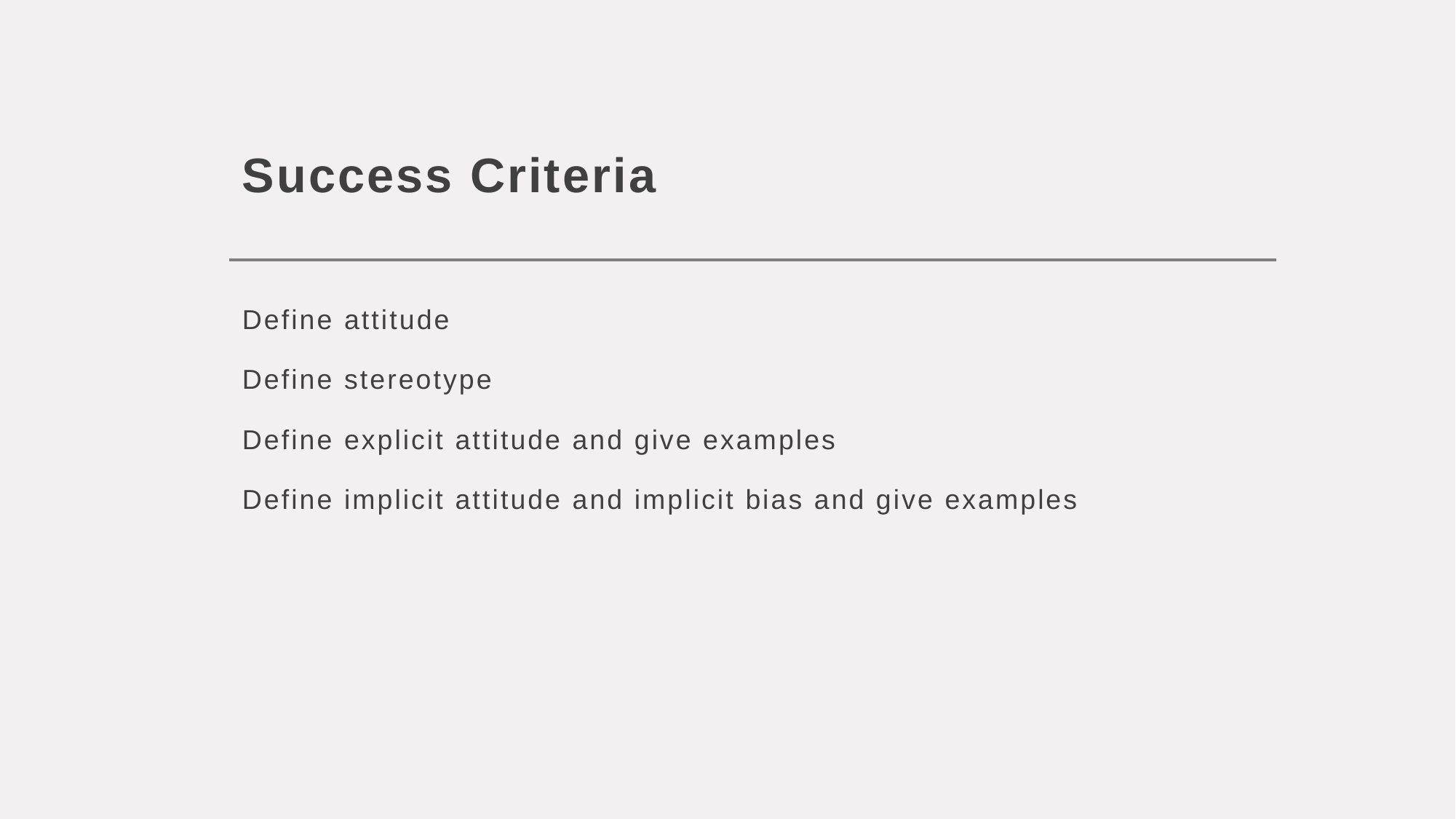

# Success Criteria
Define attitude
Define stereotype
Define explicit attitude and give examples
Define implicit attitude and implicit bias and give examples